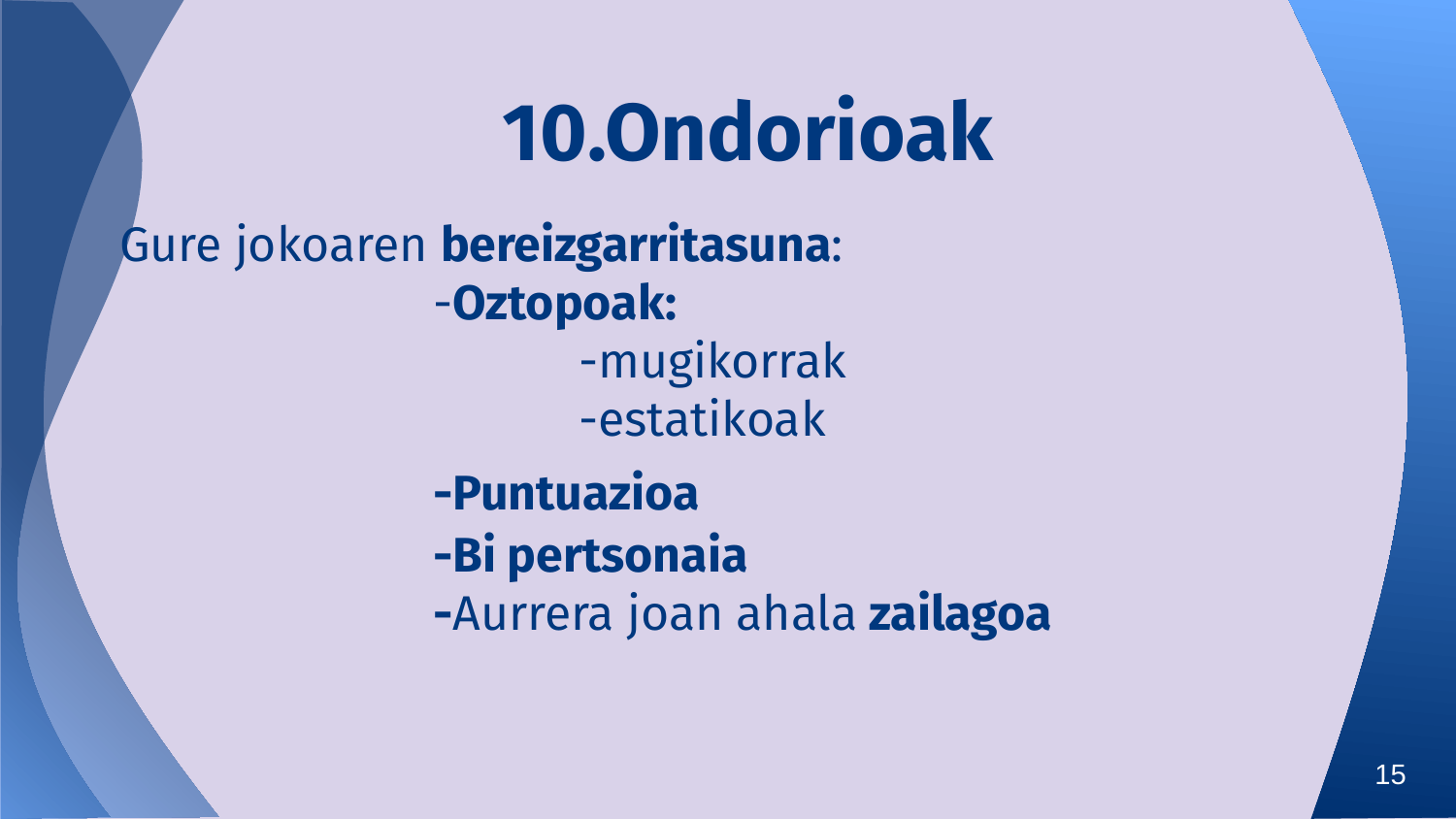

# 10.Ondorioak
Gure jokoaren bereizgarritasuna:
			-Oztopoak:
				-mugikorrak
				-estatikoak
			-Puntuazioa
			-Bi pertsonaia
			-Aurrera joan ahala zailagoa

15